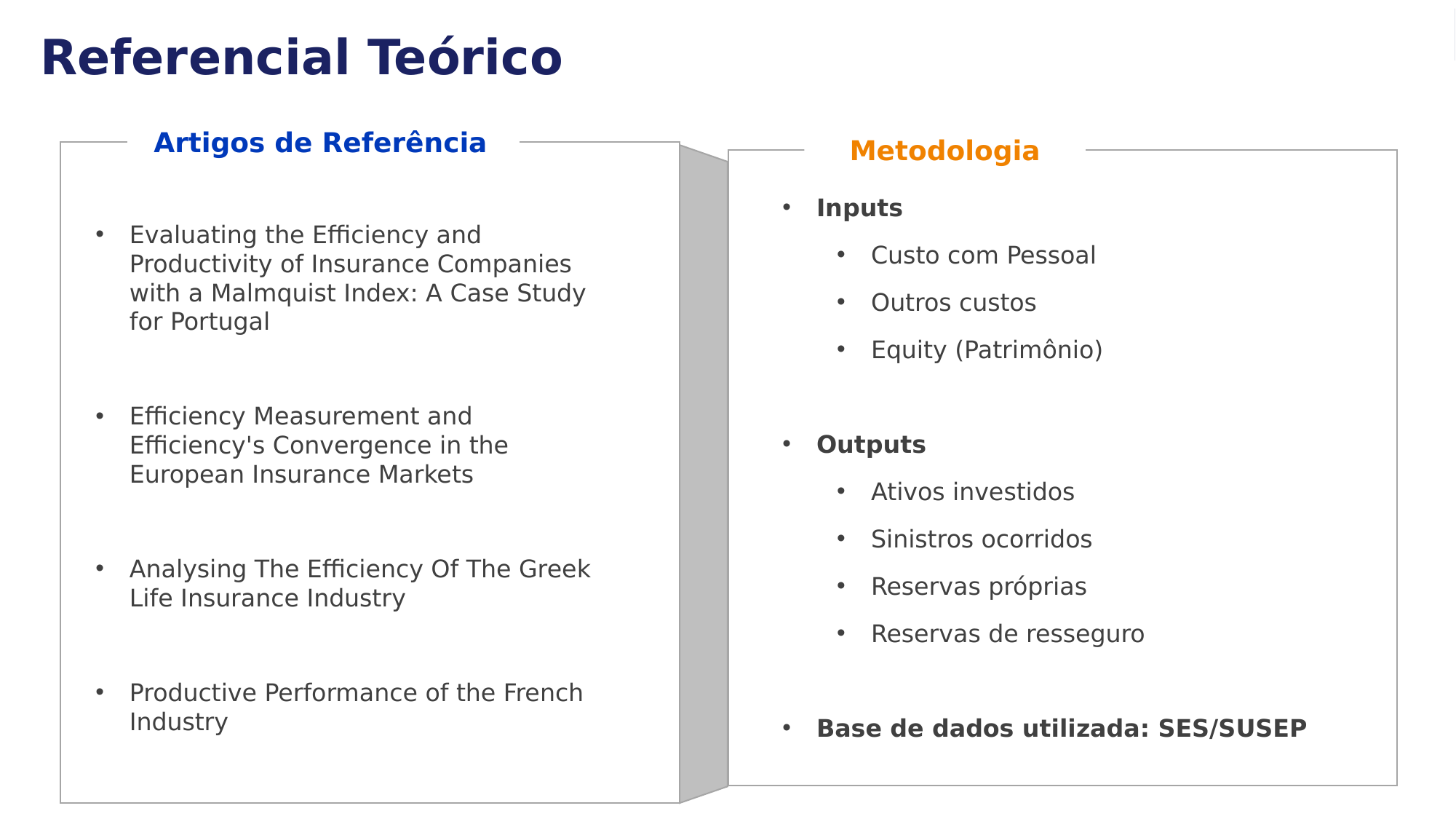

Referencial Teórico

Artigos de Referência
Metodologia

Inputs
Custo com Pessoal
Outros custos
Equity (Patrimônio)

Outputs
Ativos investidos
Sinistros ocorridos
Reservas próprias
Reservas de resseguro

Base de dados utilizada: SES/SUSEP
Evaluating the Efficiency and Productivity of Insurance Companies with a Malmquist Index: A Case Study for Portugal

Efficiency Measurement and Efficiency's Convergence in the European Insurance Markets

Analysing The Efficiency Of The Greek Life Insurance Industry

Productive Performance of the French Industry